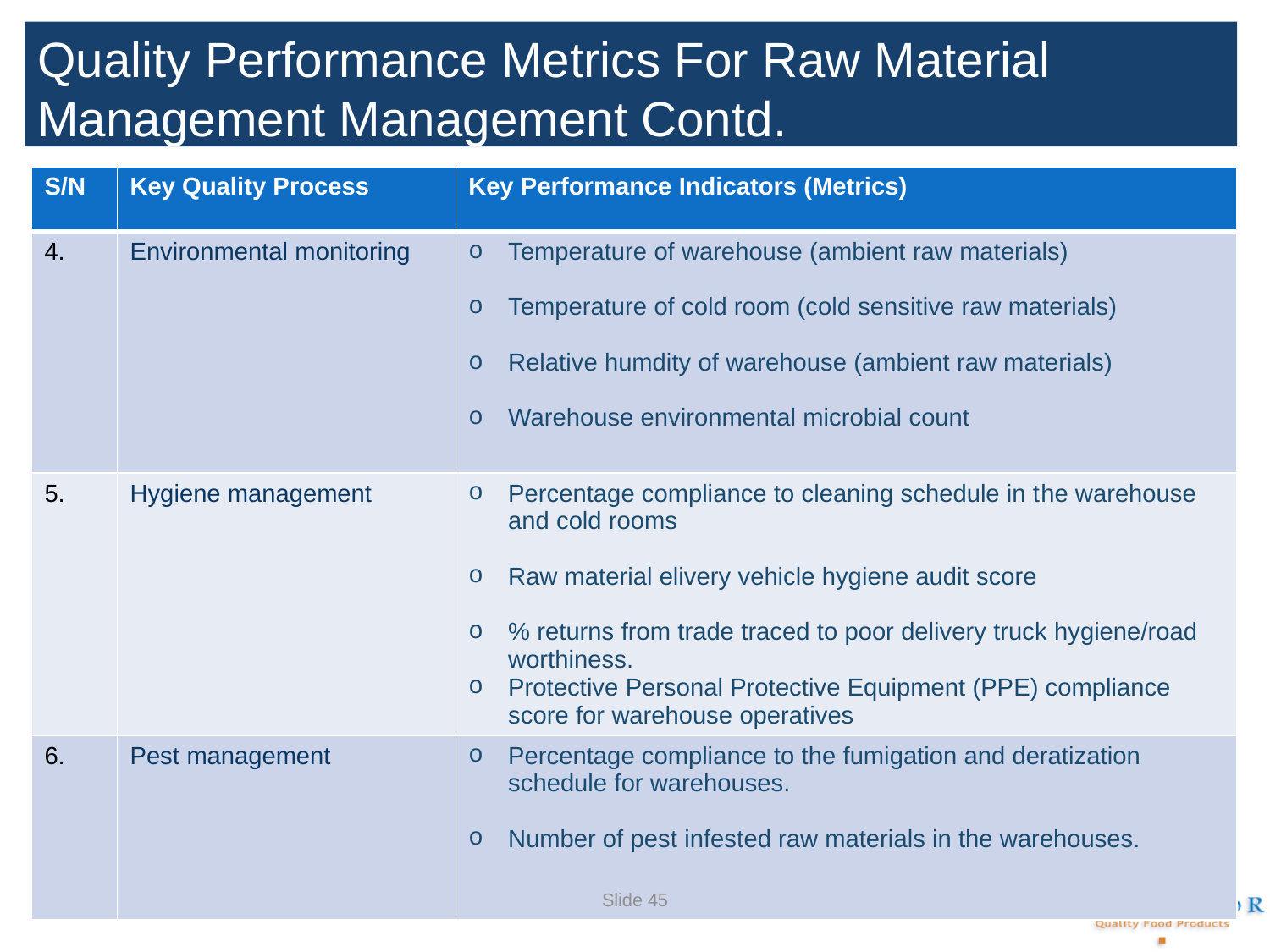

Quality Performance Metrics For Raw Material Management Management Contd.
| S/N | Key Quality Process | Key Performance Indicators (Metrics) |
| --- | --- | --- |
| 4. | Environmental monitoring | Temperature of warehouse (ambient raw materials) Temperature of cold room (cold sensitive raw materials) Relative humdity of warehouse (ambient raw materials) Warehouse environmental microbial count |
| 5. | Hygiene management | Percentage compliance to cleaning schedule in the warehouse and cold rooms Raw material elivery vehicle hygiene audit score % returns from trade traced to poor delivery truck hygiene/road worthiness. Protective Personal Protective Equipment (PPE) compliance score for warehouse operatives |
| 6. | Pest management | Percentage compliance to the fumigation and deratization schedule for warehouses. Number of pest infested raw materials in the warehouses. |
Slide 45
Confidential - not for circulation